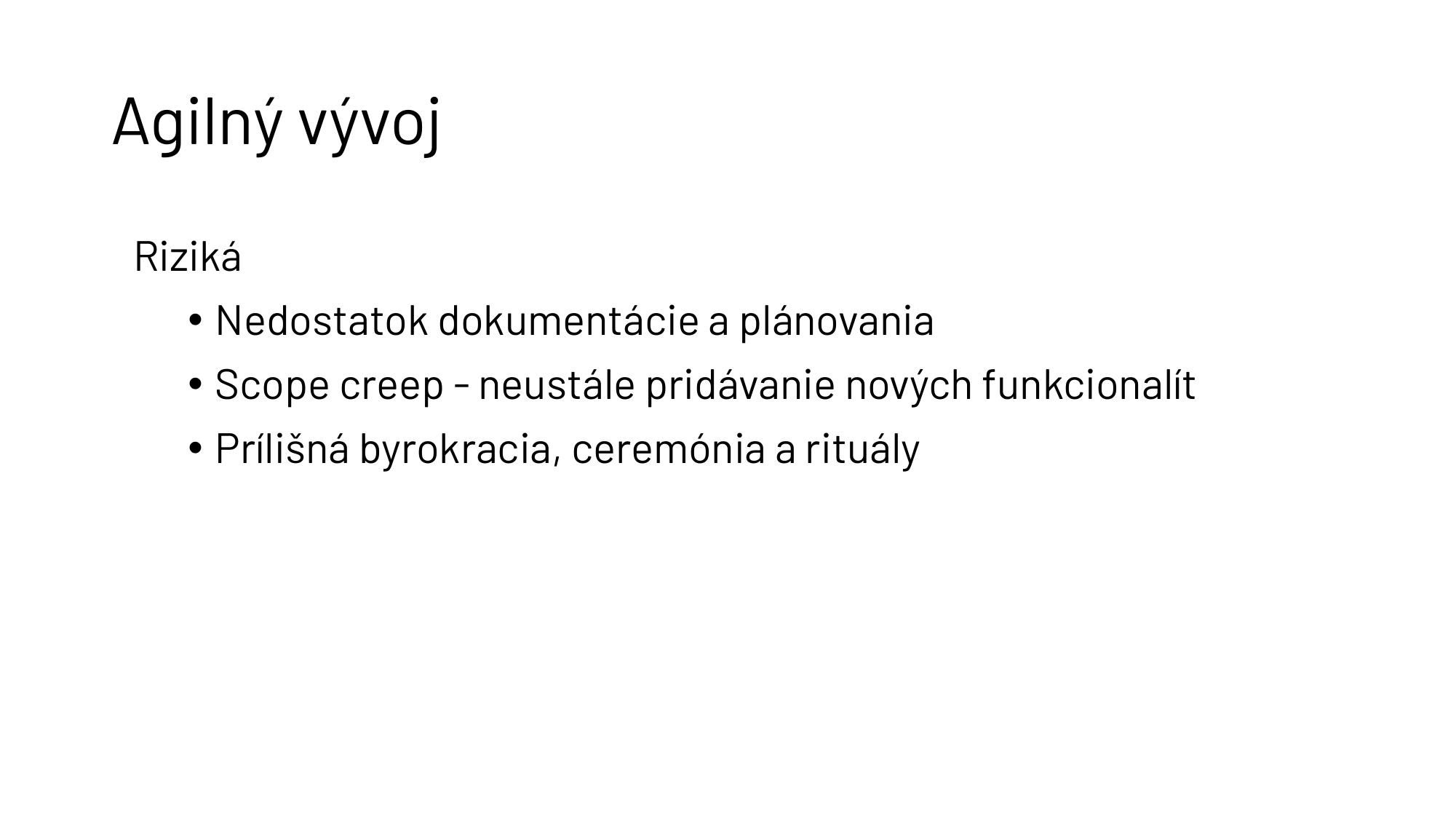

# Agilný vývoj
Riziká
Nedostatok dokumentácie a plánovania
Scope creep - neustále pridávanie nových funkcionalít
Prílišná byrokracia, ceremónia a rituály